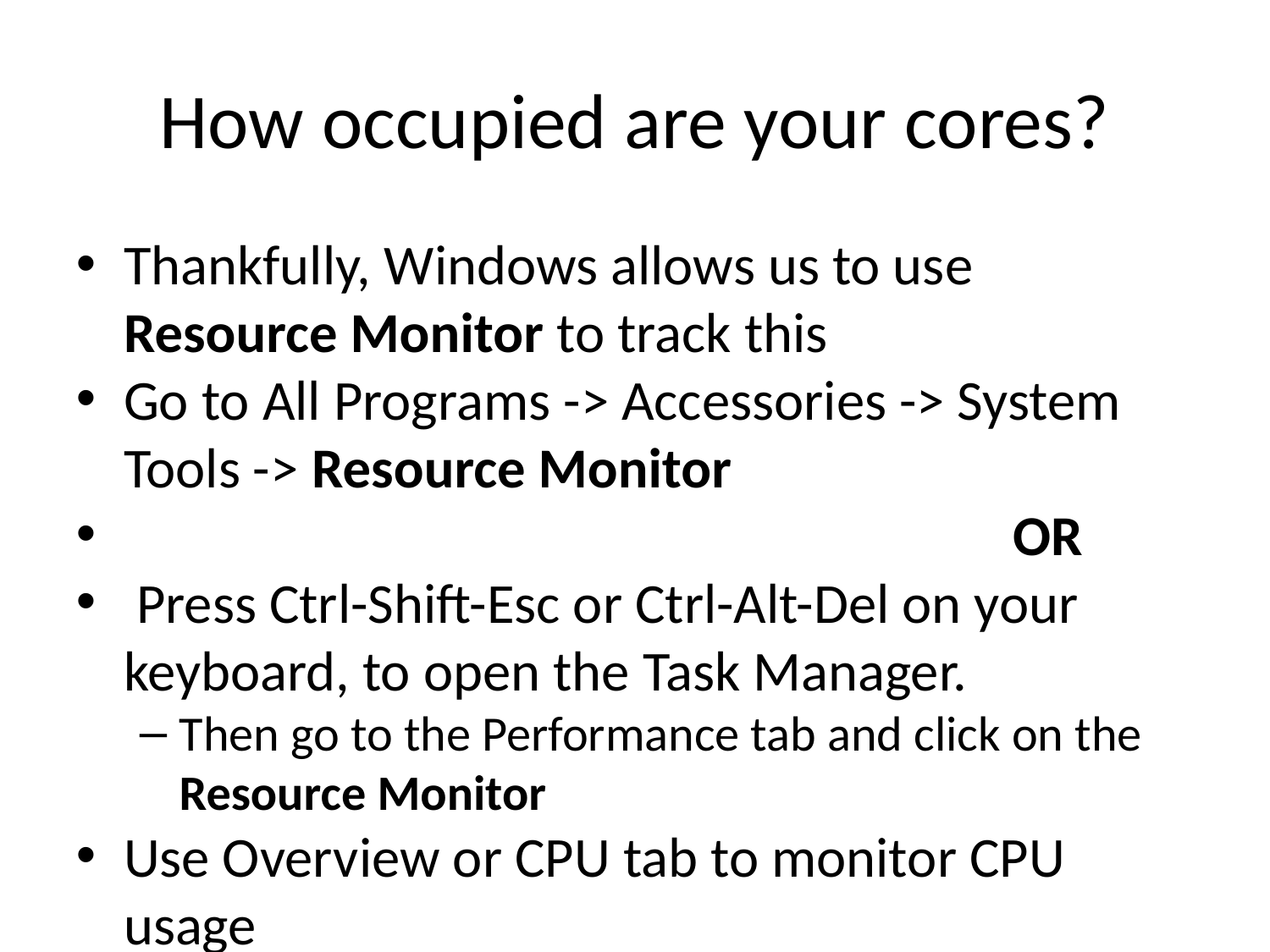

How occupied are your cores?
Thankfully, Windows allows us to use Resource Monitor to track this
Go to All Programs -> Accessories -> System Tools -> Resource Monitor
							OR
 Press Ctrl-Shift-Esc or Ctrl-Alt-Del on your keyboard, to open the Task Manager.
Then go to the Performance tab and click on the Resource Monitor
Use Overview or CPU tab to monitor CPU usage